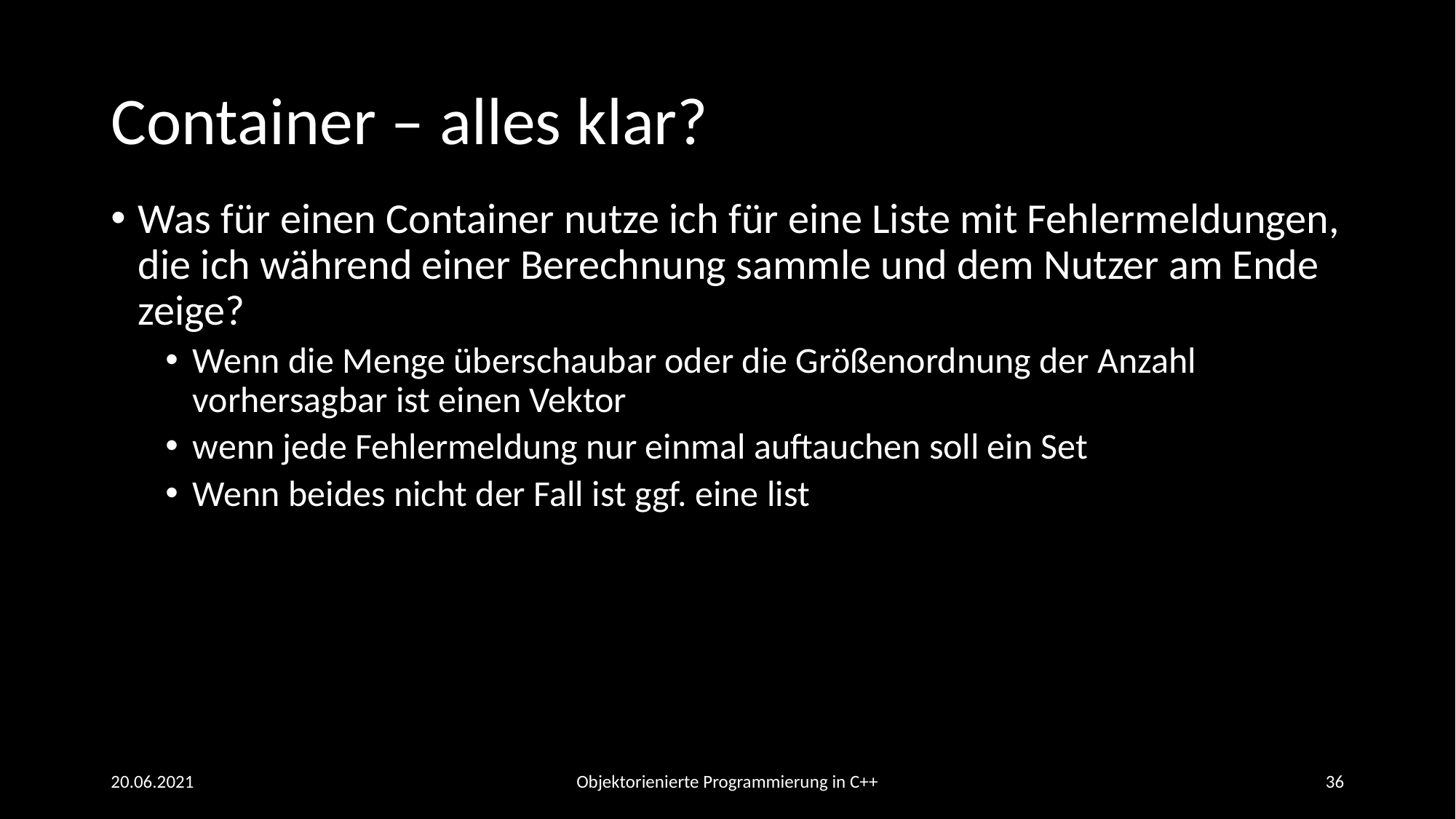

# Container – alles klar?
Was für einen Container nutze ich für eine Liste mit Fehlermeldungen, die ich während einer Berechnung sammle und dem Nutzer am Ende zeige?
Wenn die Menge überschaubar oder die Größenordnung der Anzahl vorhersagbar ist einen Vektor
wenn jede Fehlermeldung nur einmal auftauchen soll ein Set
Wenn beides nicht der Fall ist ggf. eine list

20.06.2021
Objektorienierte Programmierung in C++
36